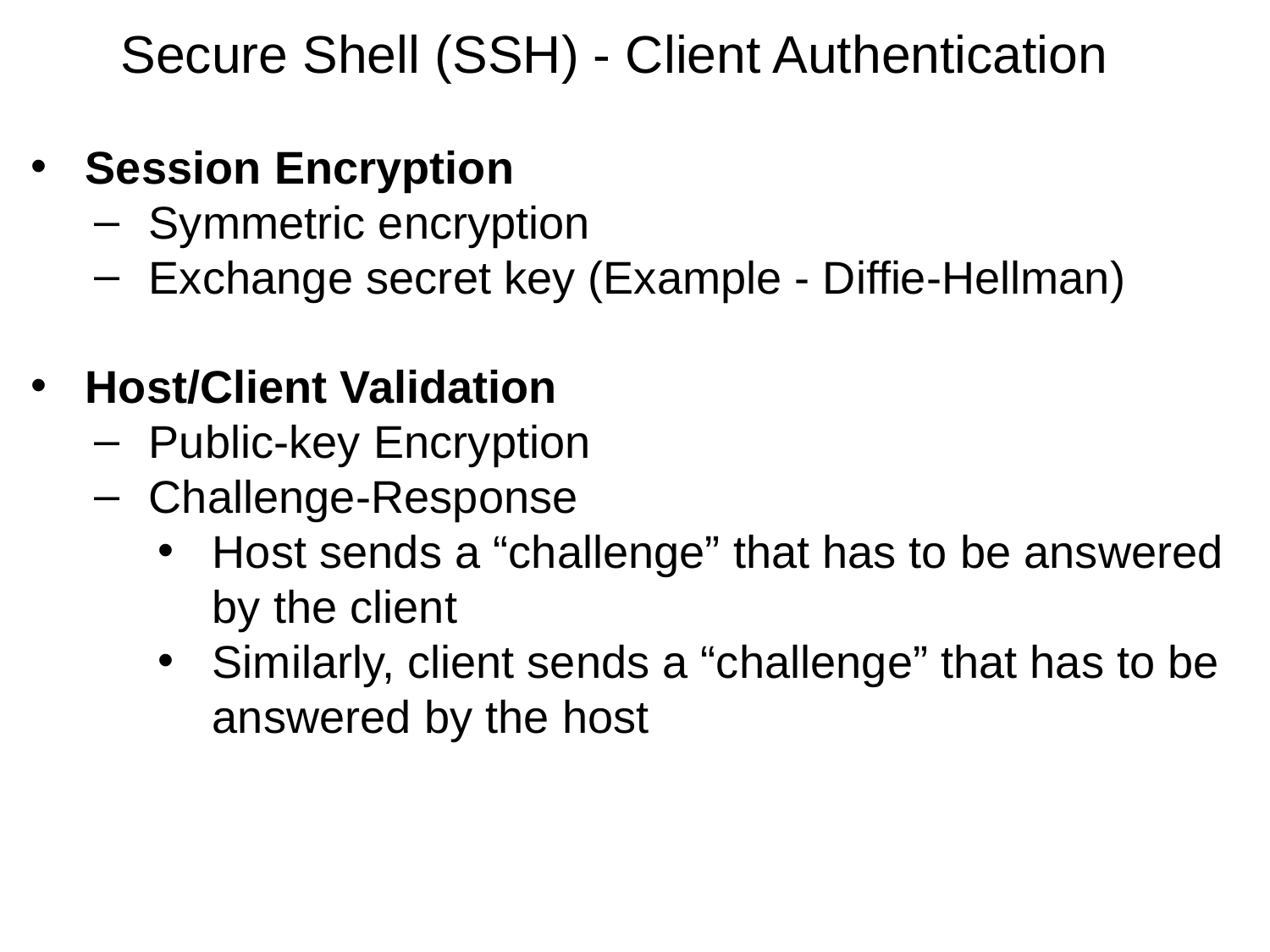

# Secure Shell (SSH) - Client Authentication
Session Encryption
Symmetric encryption
Exchange secret key (Example - Diffie-Hellman)
Host/Client Validation
Public-key Encryption
Challenge-Response
Host sends a “challenge” that has to be answered by the client
Similarly, client sends a “challenge” that has to be answered by the host